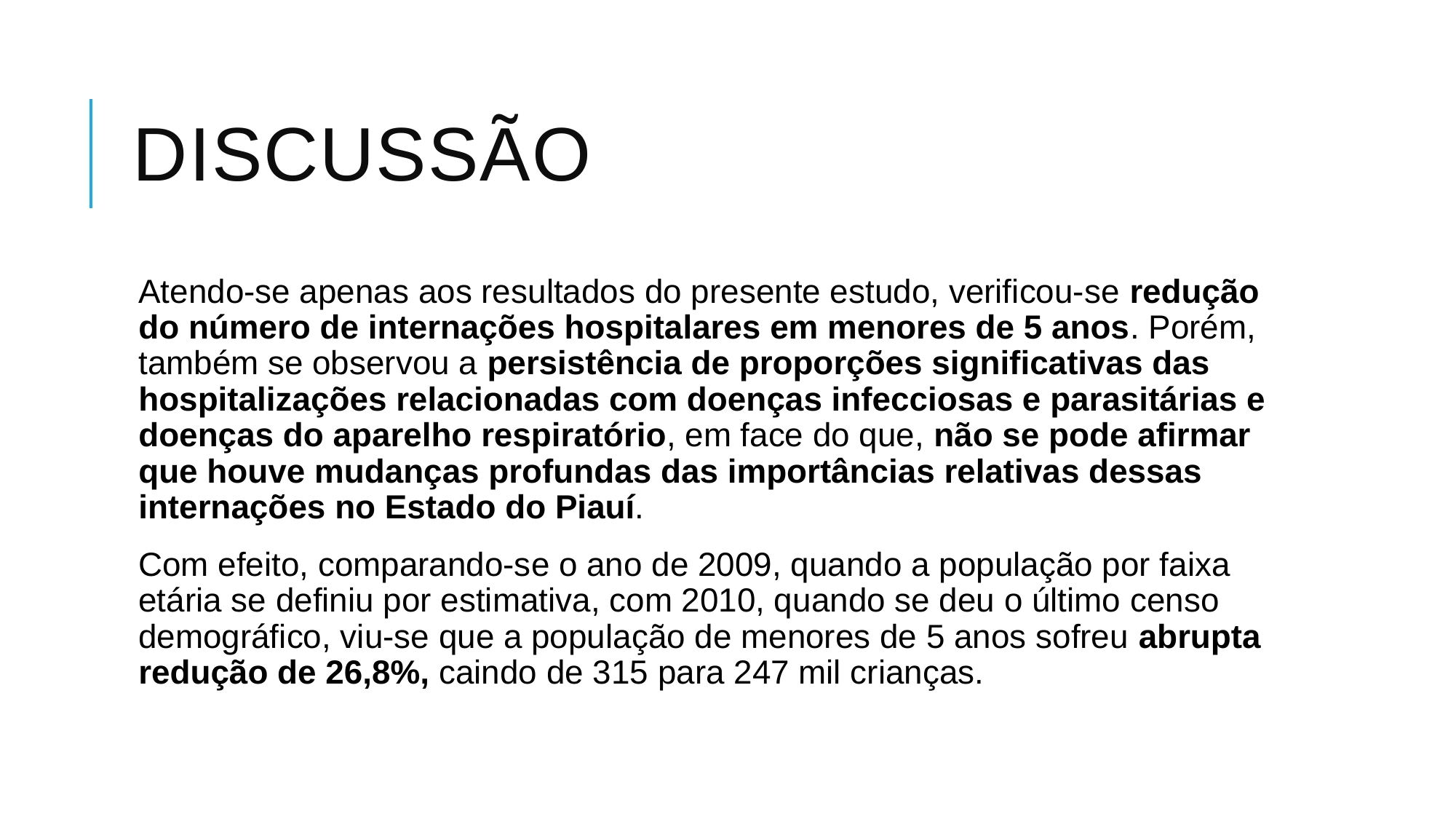

# Discussão
Atendo-se apenas aos resultados do presente estudo, verificou-se redução do número de internações hospitalares em menores de 5 anos. Porém, também se observou a persistência de proporções significativas das hospitalizações relacionadas com doenças infecciosas e parasitárias e doenças do aparelho respiratório, em face do que, não se pode afirmar que houve mudanças profundas das importâncias relativas dessas internações no Estado do Piauí.
Com efeito, comparando-se o ano de 2009, quando a população por faixa etária se definiu por estimativa, com 2010, quando se deu o último censo demográfico, viu-se que a população de menores de 5 anos sofreu abrupta redução de 26,8%, caindo de 315 para 247 mil crianças.